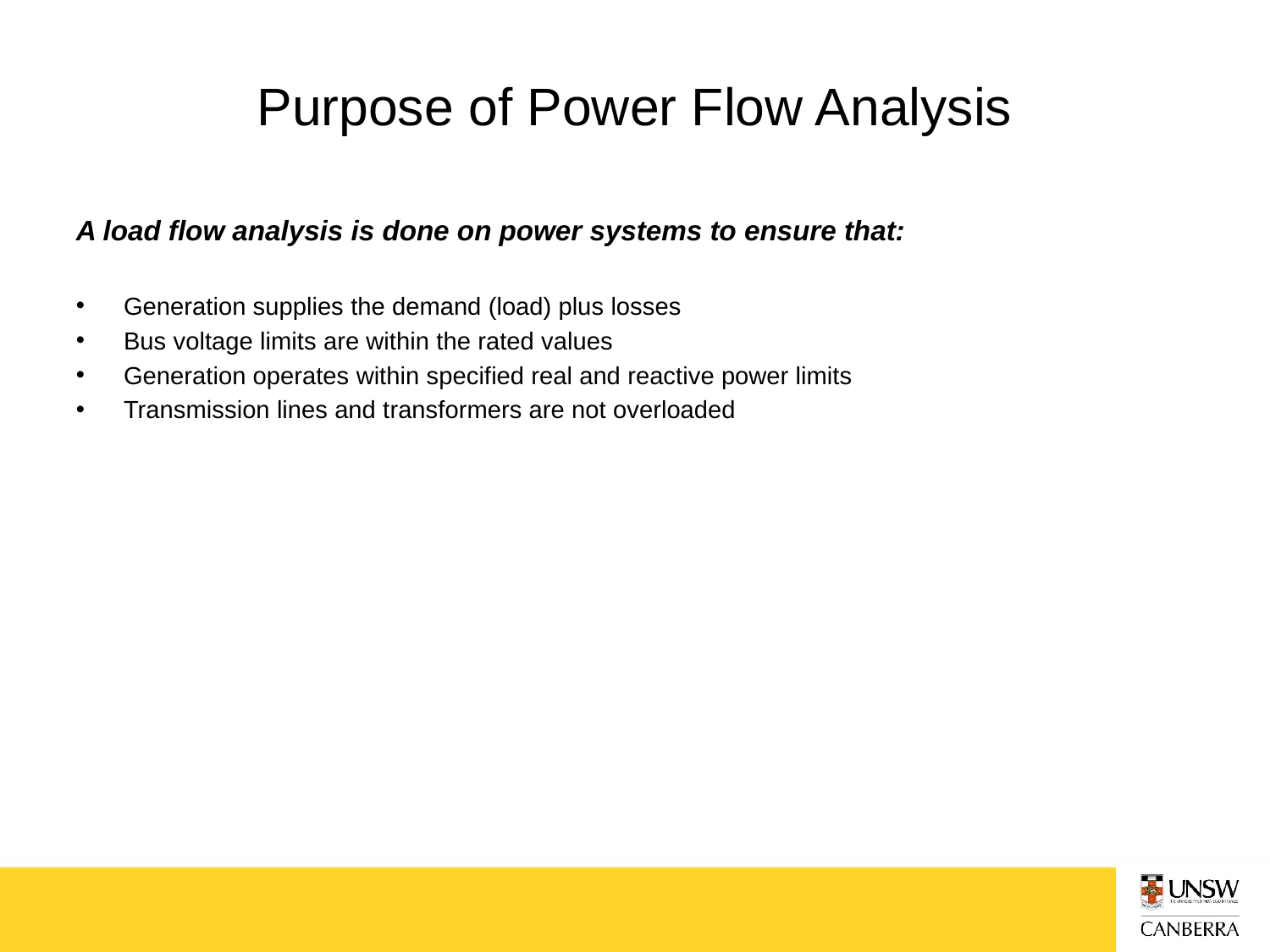

# Purpose of Power Flow Analysis
A load flow analysis is done on power systems to ensure that:

Generation supplies the demand (load) plus losses
Bus voltage limits are within the rated values
Generation operates within specified real and reactive power limits
Transmission lines and transformers are not overloaded